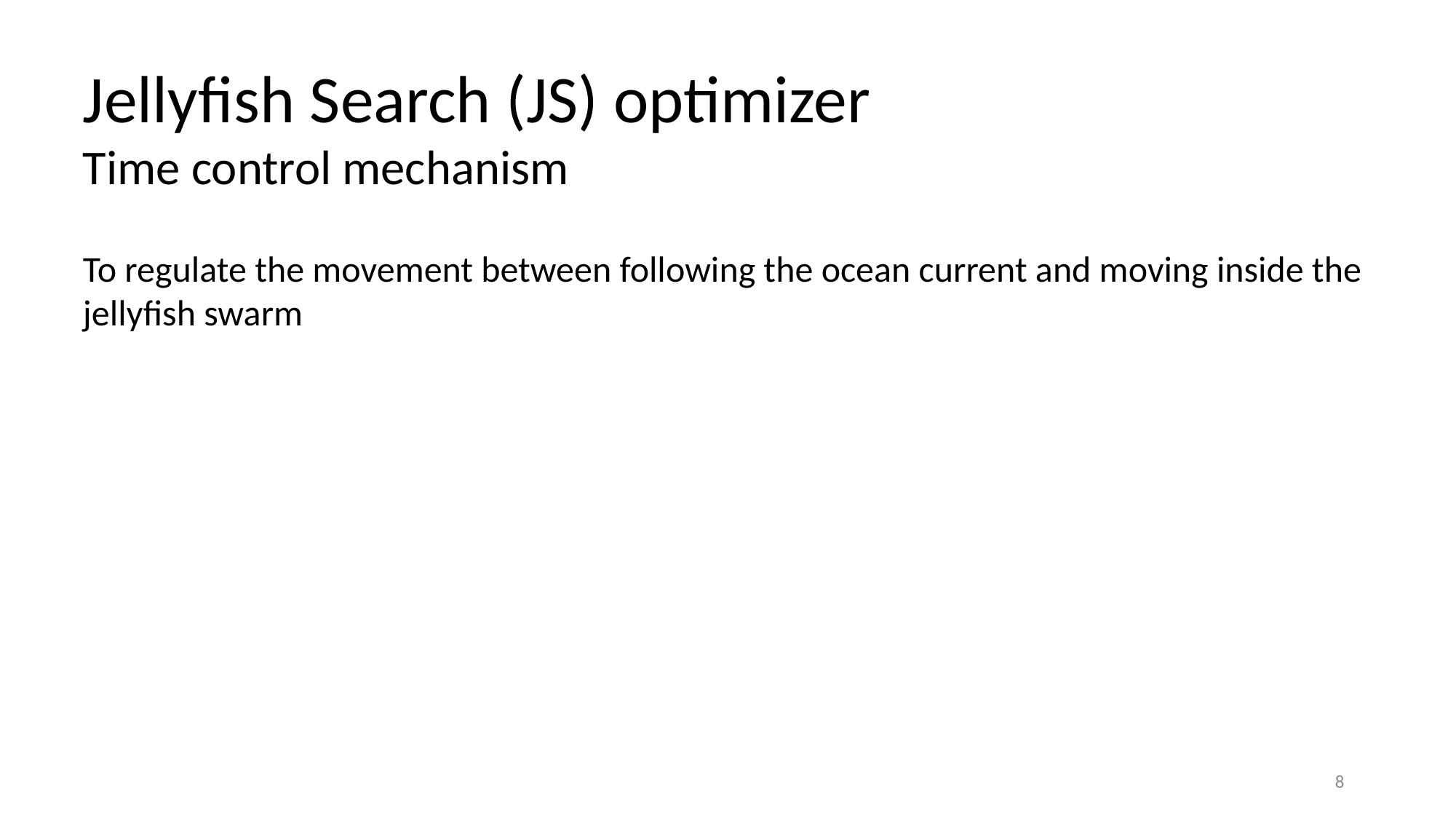

Jellyfish Search (JS) optimizer
Time control mechanism
To regulate the movement between following the ocean current and moving inside the jellyfish swarm
8